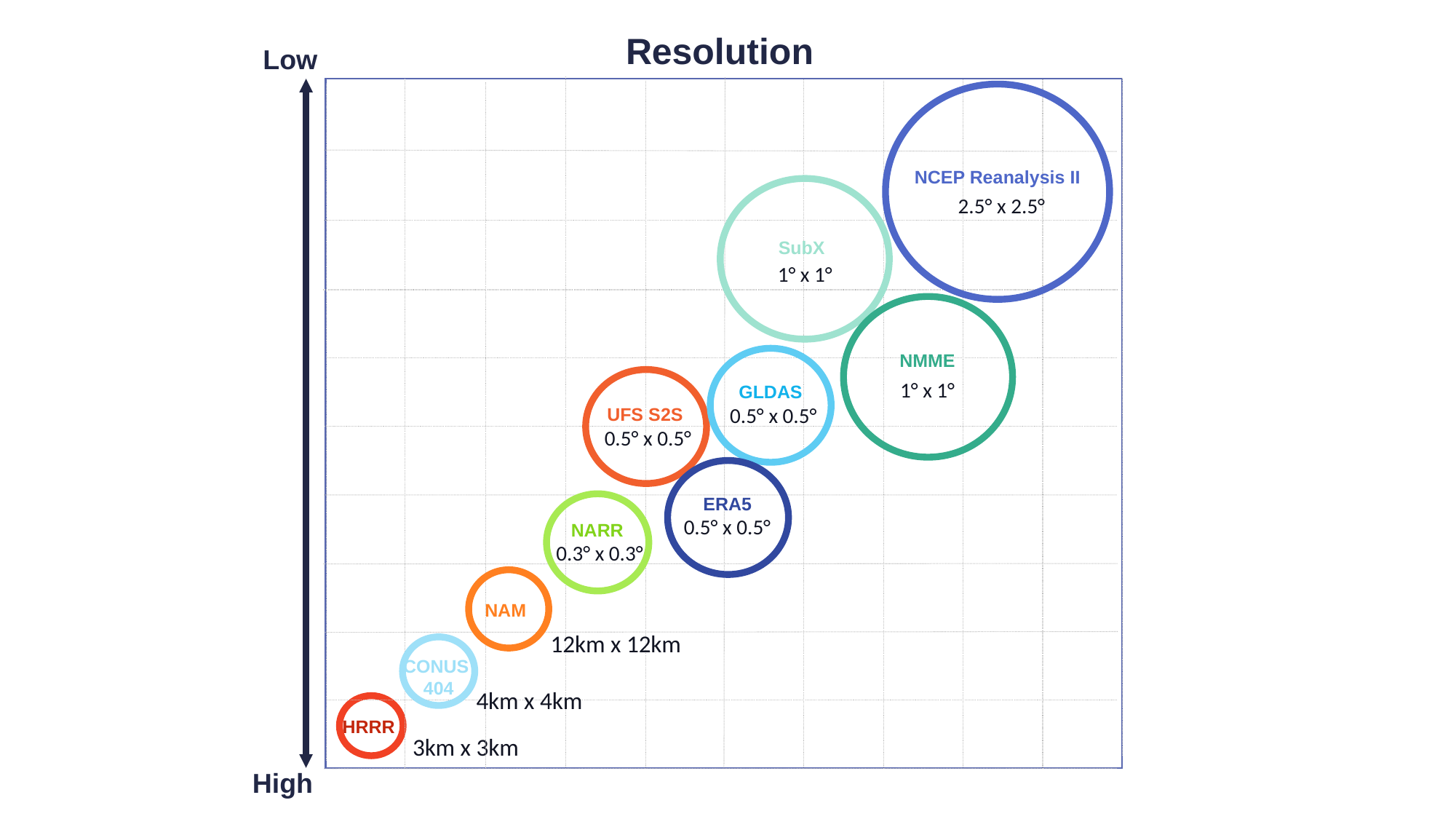

Resolution
Low

NCEP Reanalysis II
2.5° x 2.5°

SubX
1° x 1°

NMME
1° x 1°

GLDAS
0.5° x 0.5°

UFS S2S
0.5° x 0.5°

ERA5
0.5° x 0.5°

NARR
0.3° x 0.3°

NAM
12km x 12km

CONUS
404
4km x 4km

HRRR
3km x 3km
High